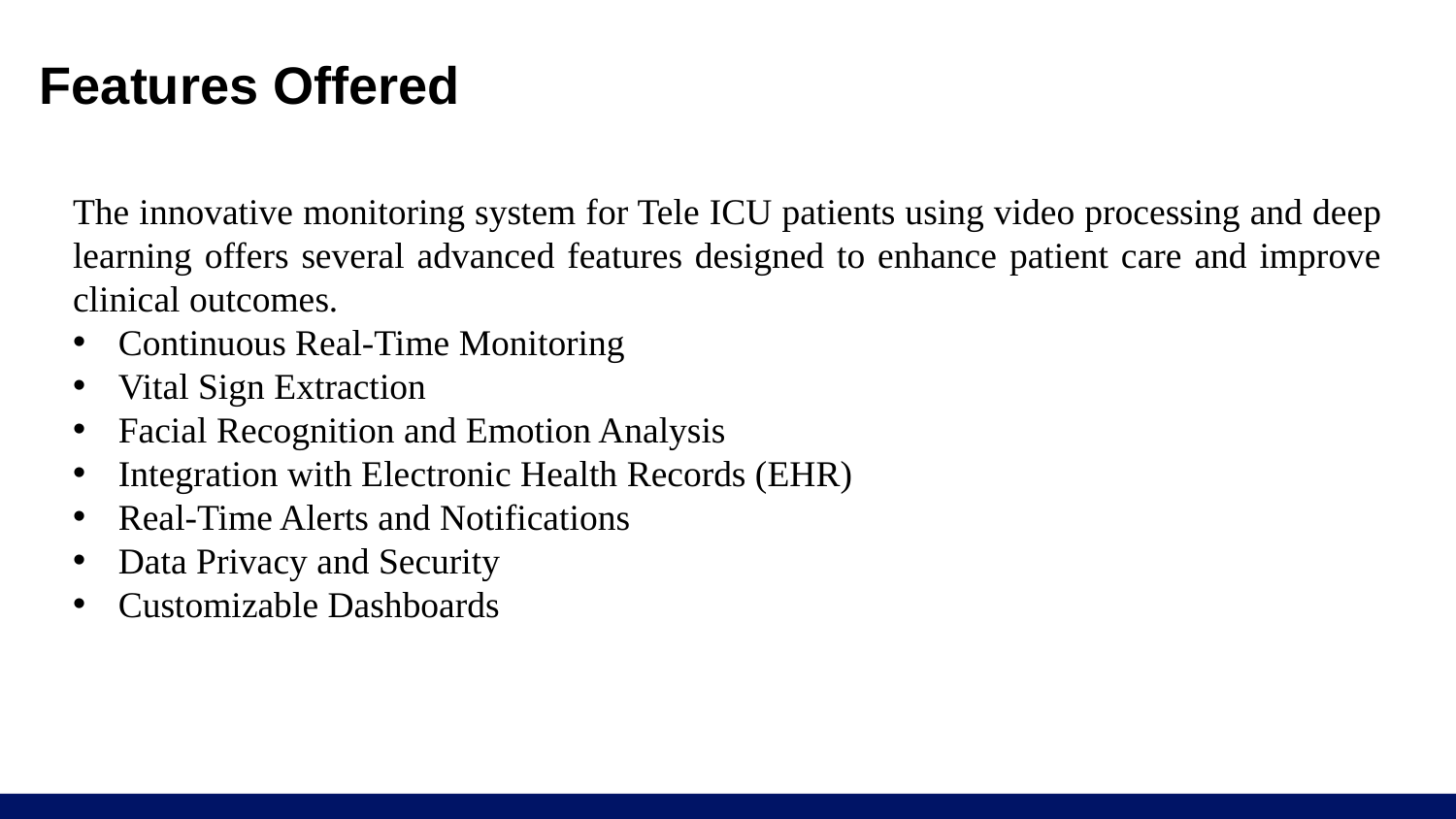

# Features Offered
The innovative monitoring system for Tele ICU patients using video processing and deep learning offers several advanced features designed to enhance patient care and improve clinical outcomes.
Continuous Real-Time Monitoring
Vital Sign Extraction
Facial Recognition and Emotion Analysis
Integration with Electronic Health Records (EHR)
Real-Time Alerts and Notifications
Data Privacy and Security
Customizable Dashboards